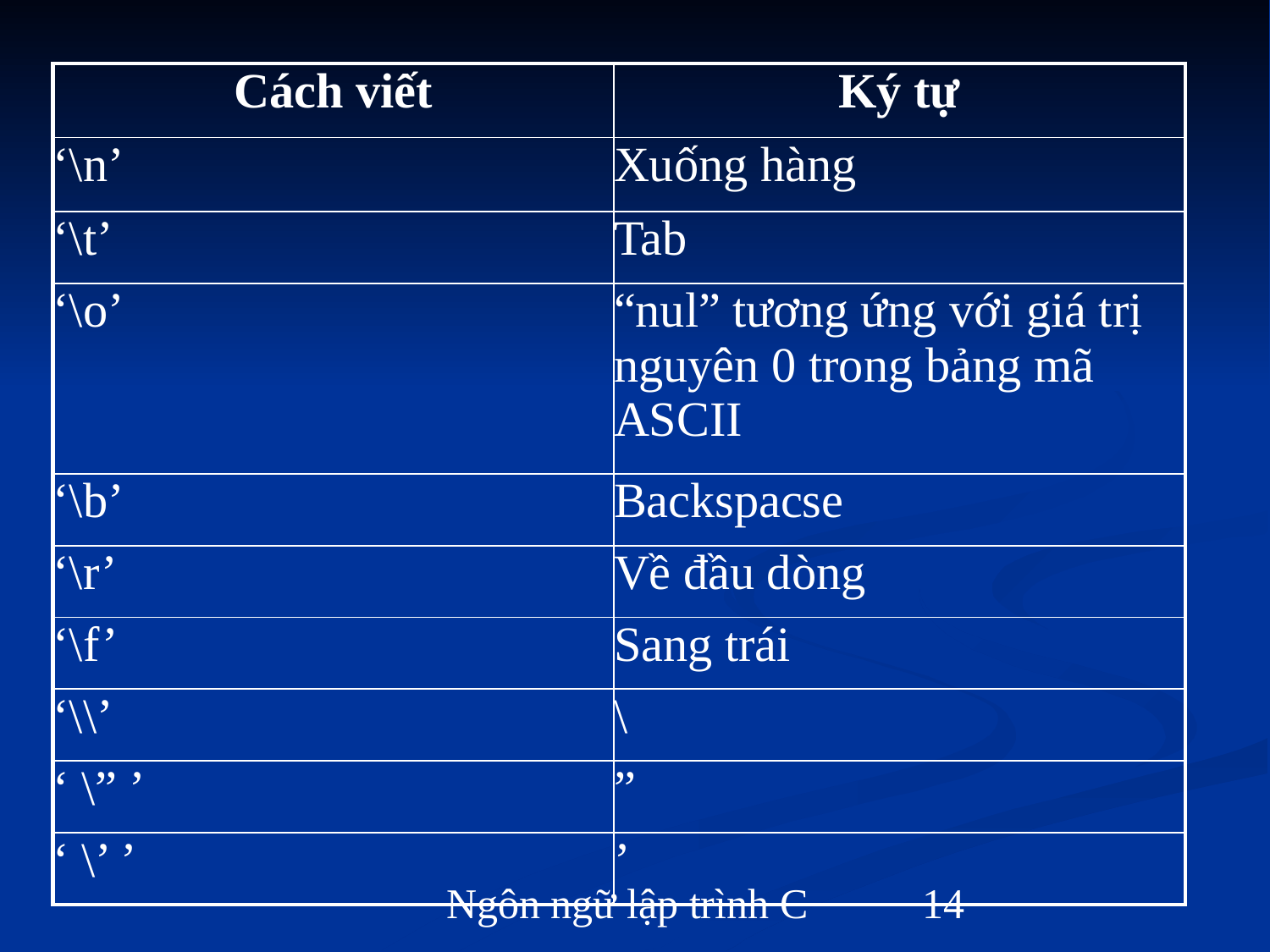

| Cách viết | Ký tự |
| --- | --- |
| ‘\n’ | Xuống hàng |
| ‘\t’ | Tab |
| ‘\o’ | “nul” tương ứng với giá trị nguyên 0 trong bảng mã ASCII |
| ‘\b’ | Backspacse |
| ‘\r’ | Về đầu dòng |
| ‘\f’ | Sang trái |
| ‘\\’ | \ |
| ‘ \” ’ | ” |
| ‘ \’ ’ | ’ |
Ngôn ngữ lập trình C
14